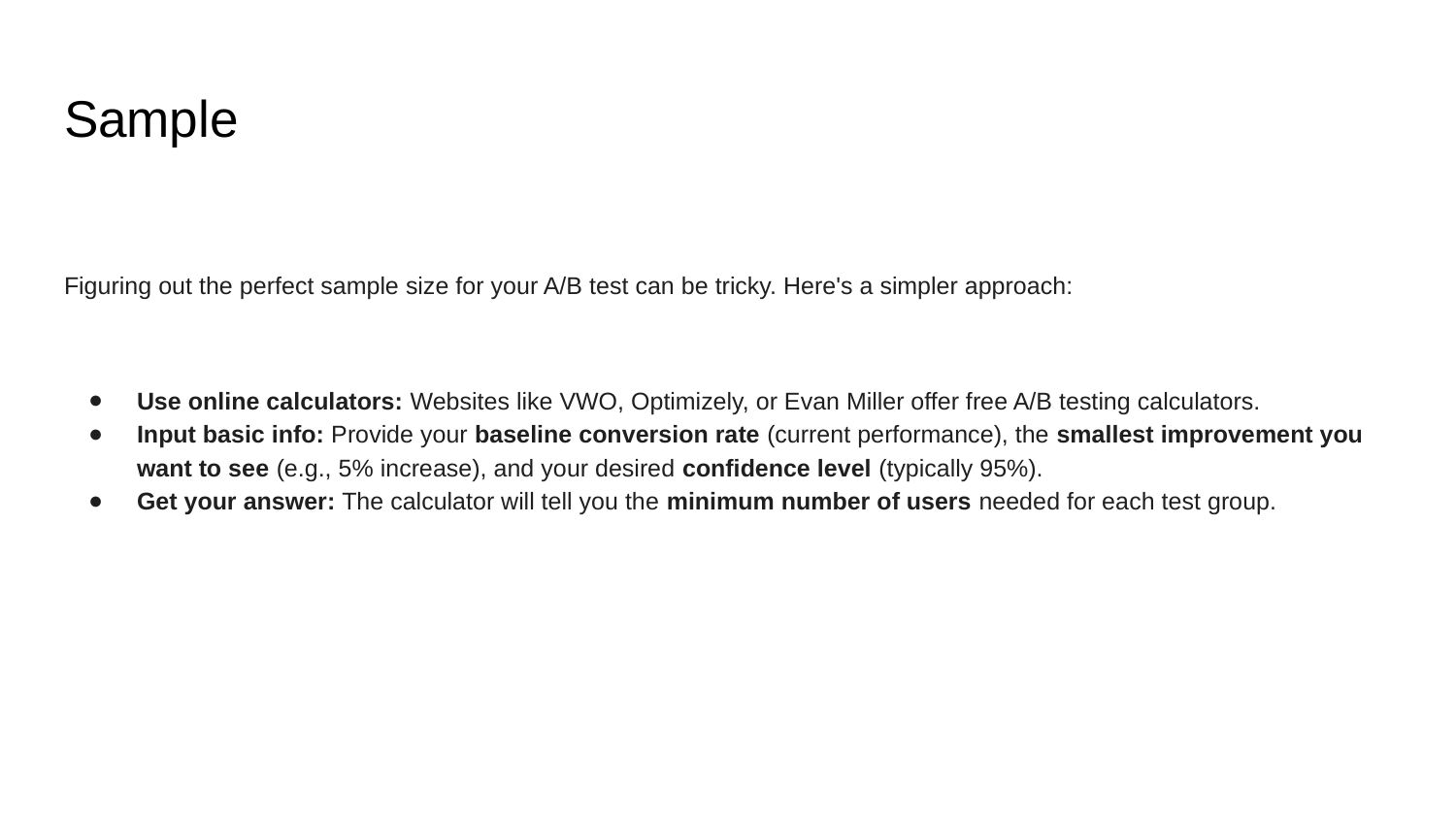

# Sample

Figuring out the perfect sample size for your A/B test can be tricky. Here's a simpler approach:

Use online calculators: Websites like VWO, Optimizely, or Evan Miller offer free A/B testing calculators.
Input basic info: Provide your baseline conversion rate (current performance), the smallest improvement you want to see (e.g., 5% increase), and your desired confidence level (typically 95%).
Get your answer: The calculator will tell you the minimum number of users needed for each test group.